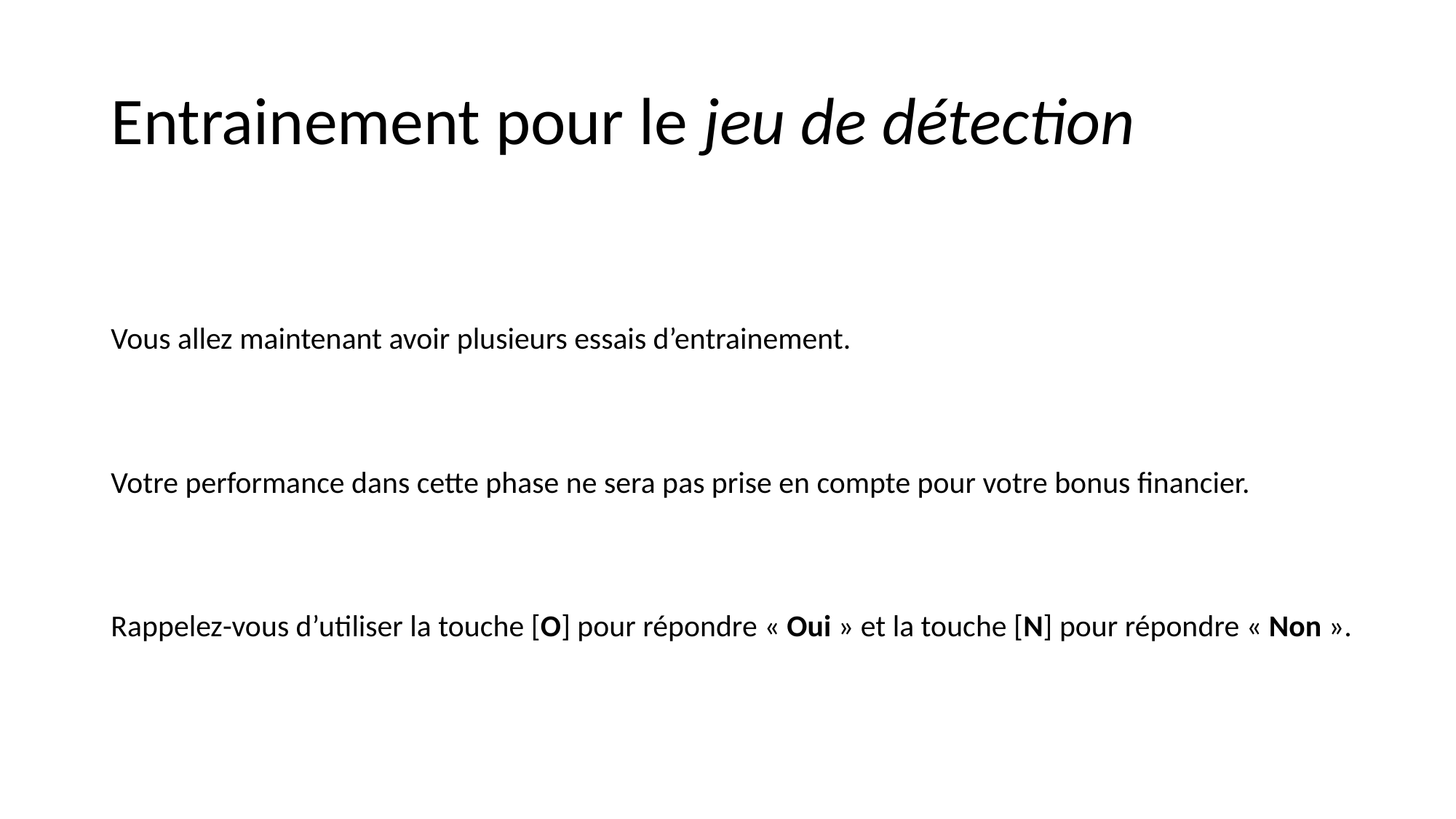

# Entrainement pour le jeu de détection

Vous allez maintenant avoir plusieurs essais d’entrainement.

Votre performance dans cette phase ne sera pas prise en compte pour votre bonus financier.

Rappelez-vous d’utiliser la touche [O] pour répondre « Oui » et la touche [N] pour répondre « Non ».